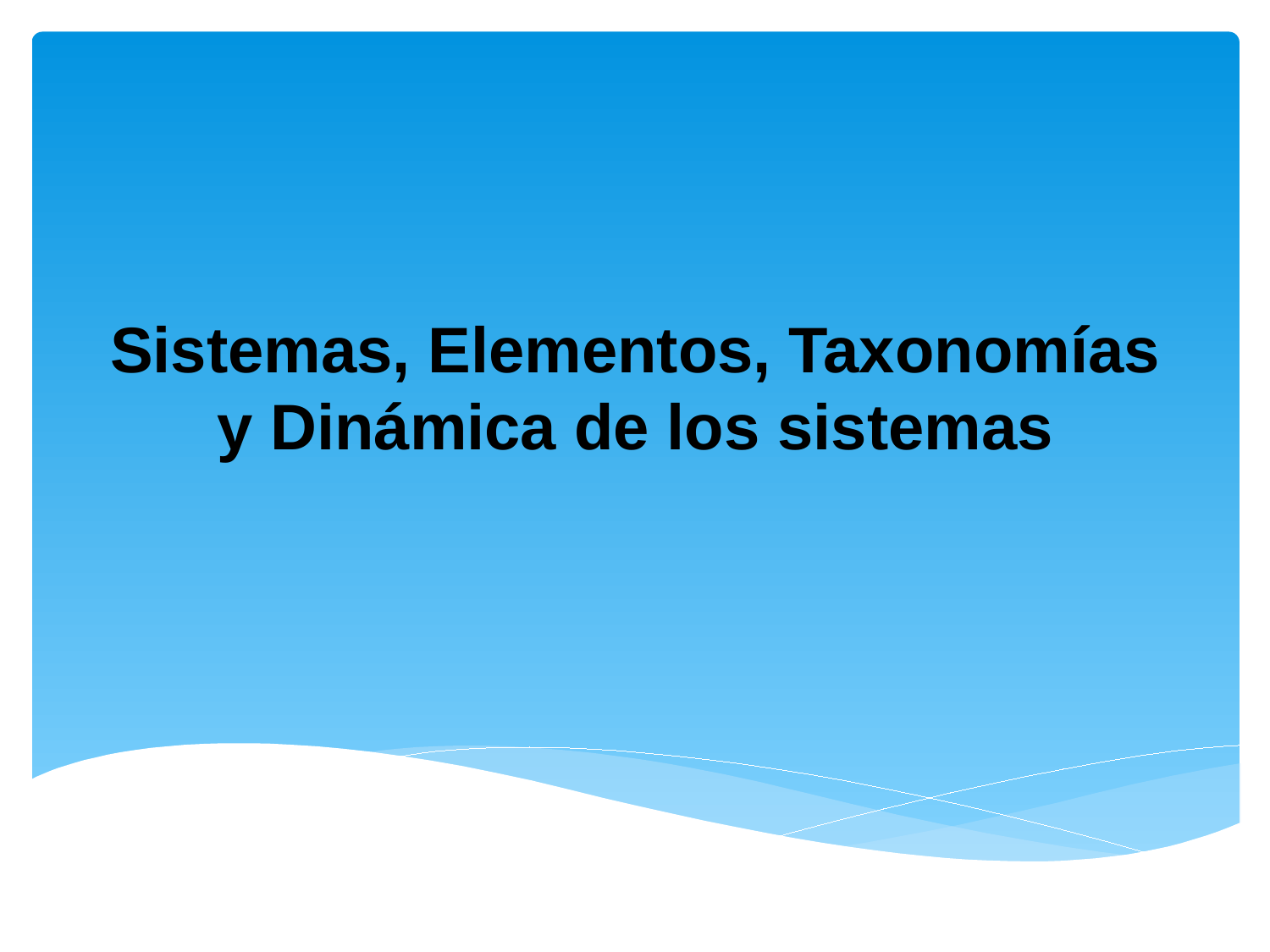

# Sistemas, Elementos, Taxonomías y Dinámica de los sistemas